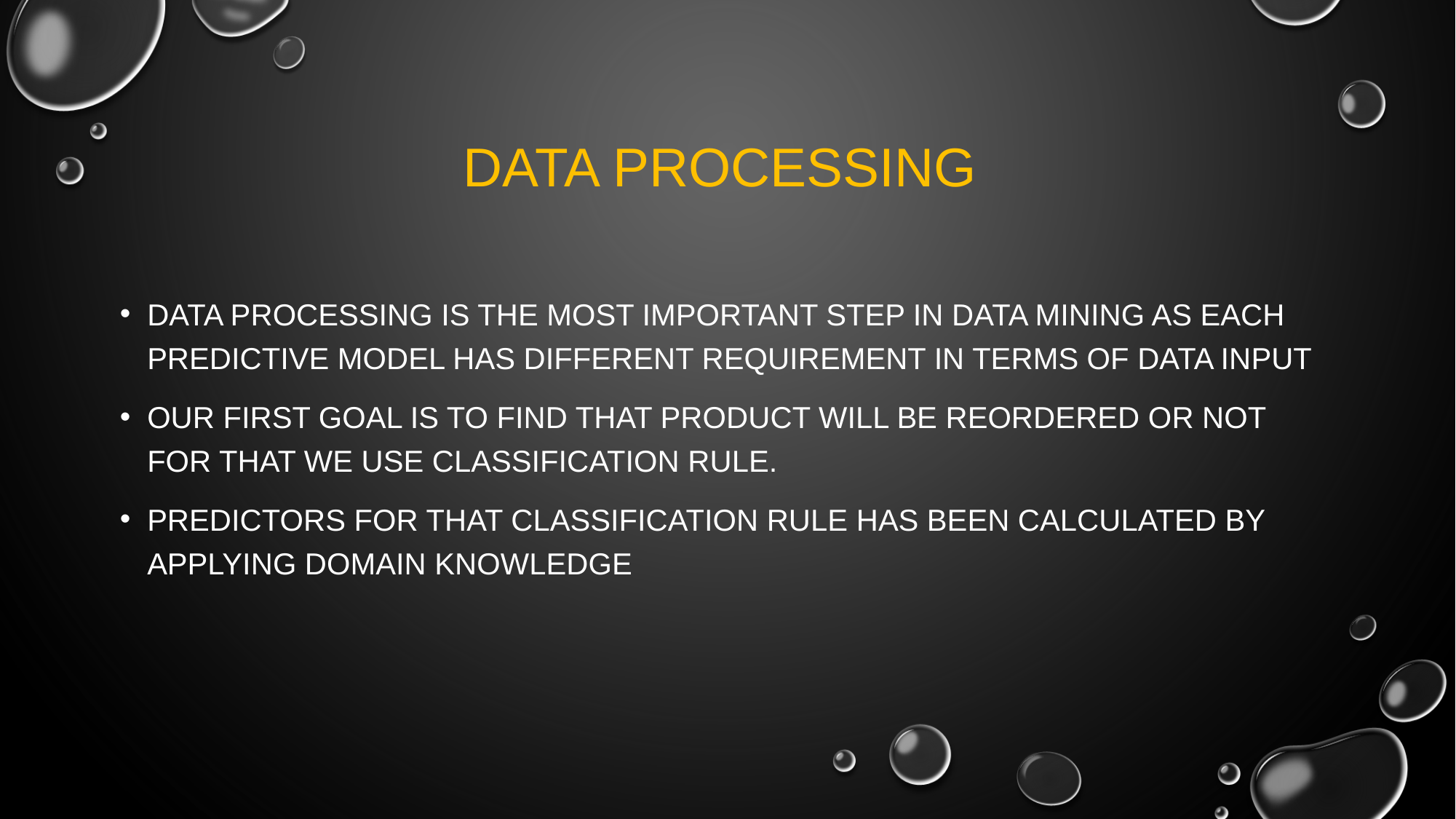

# Data Processing
Data processing is the most important step in data mining as each predictive model has different requirement in terms of data input
Our first goal is to find that product will be reordered or not for that we use classification rule.
Predictors for that classification rule has been calculated by applying domain knowledge